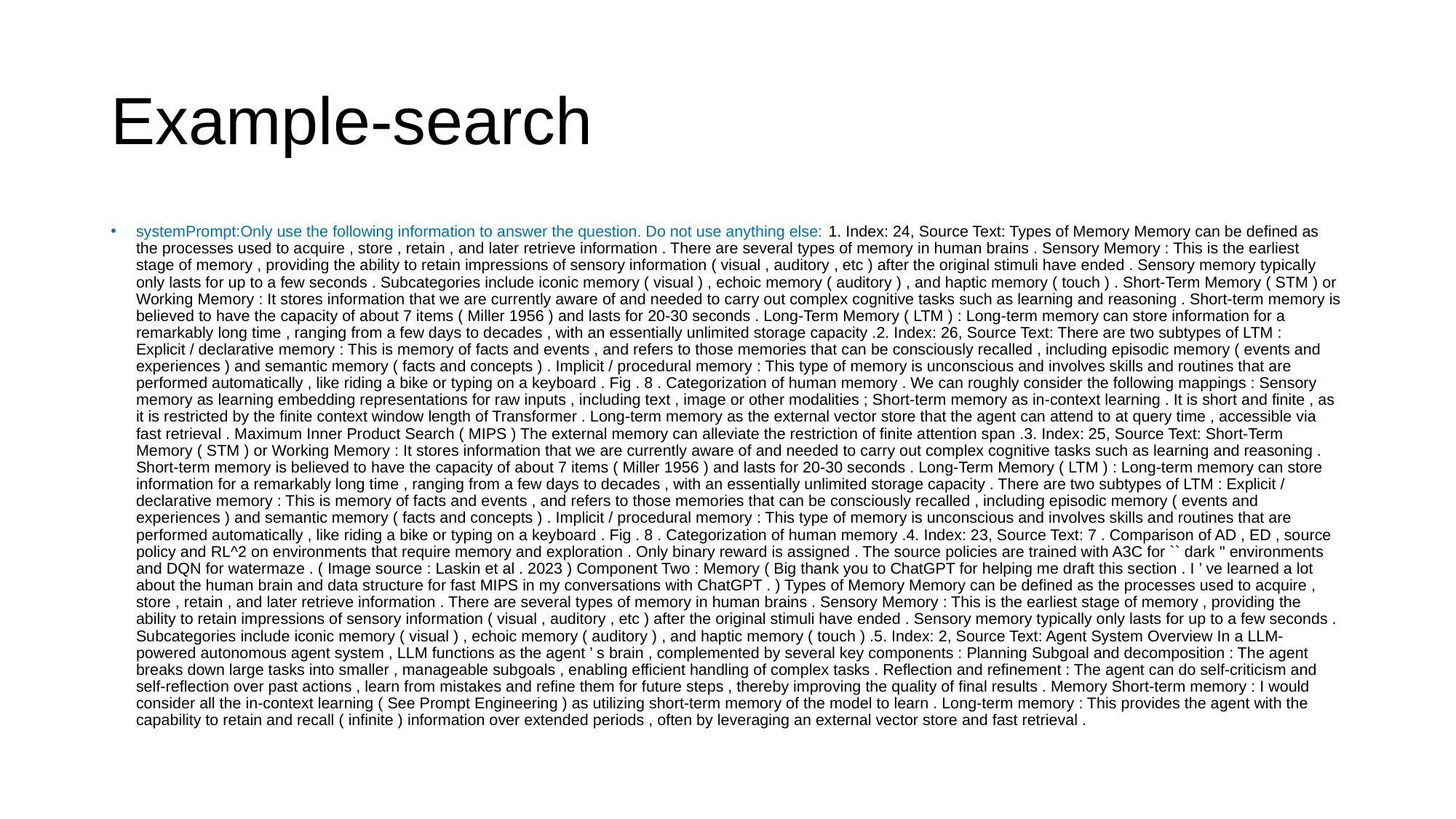

# Example-search
systemPrompt:Only use the following information to answer the question. Do not use anything else: 1. Index: 24, Source Text: Types of Memory Memory can be defined as the processes used to acquire , store , retain , and later retrieve information . There are several types of memory in human brains . Sensory Memory : This is the earliest stage of memory , providing the ability to retain impressions of sensory information ( visual , auditory , etc ) after the original stimuli have ended . Sensory memory typically only lasts for up to a few seconds . Subcategories include iconic memory ( visual ) , echoic memory ( auditory ) , and haptic memory ( touch ) . Short-Term Memory ( STM ) or Working Memory : It stores information that we are currently aware of and needed to carry out complex cognitive tasks such as learning and reasoning . Short-term memory is believed to have the capacity of about 7 items ( Miller 1956 ) and lasts for 20-30 seconds . Long-Term Memory ( LTM ) : Long-term memory can store information for a remarkably long time , ranging from a few days to decades , with an essentially unlimited storage capacity .2. Index: 26, Source Text: There are two subtypes of LTM : Explicit / declarative memory : This is memory of facts and events , and refers to those memories that can be consciously recalled , including episodic memory ( events and experiences ) and semantic memory ( facts and concepts ) . Implicit / procedural memory : This type of memory is unconscious and involves skills and routines that are performed automatically , like riding a bike or typing on a keyboard . Fig . 8 . Categorization of human memory . We can roughly consider the following mappings : Sensory memory as learning embedding representations for raw inputs , including text , image or other modalities ; Short-term memory as in-context learning . It is short and finite , as it is restricted by the finite context window length of Transformer . Long-term memory as the external vector store that the agent can attend to at query time , accessible via fast retrieval . Maximum Inner Product Search ( MIPS ) The external memory can alleviate the restriction of finite attention span .3. Index: 25, Source Text: Short-Term Memory ( STM ) or Working Memory : It stores information that we are currently aware of and needed to carry out complex cognitive tasks such as learning and reasoning . Short-term memory is believed to have the capacity of about 7 items ( Miller 1956 ) and lasts for 20-30 seconds . Long-Term Memory ( LTM ) : Long-term memory can store information for a remarkably long time , ranging from a few days to decades , with an essentially unlimited storage capacity . There are two subtypes of LTM : Explicit / declarative memory : This is memory of facts and events , and refers to those memories that can be consciously recalled , including episodic memory ( events and experiences ) and semantic memory ( facts and concepts ) . Implicit / procedural memory : This type of memory is unconscious and involves skills and routines that are performed automatically , like riding a bike or typing on a keyboard . Fig . 8 . Categorization of human memory .4. Index: 23, Source Text: 7 . Comparison of AD , ED , source policy and RL^2 on environments that require memory and exploration . Only binary reward is assigned . The source policies are trained with A3C for `` dark '' environments and DQN for watermaze . ( Image source : Laskin et al . 2023 ) Component Two : Memory ( Big thank you to ChatGPT for helping me draft this section . I ’ ve learned a lot about the human brain and data structure for fast MIPS in my conversations with ChatGPT . ) Types of Memory Memory can be defined as the processes used to acquire , store , retain , and later retrieve information . There are several types of memory in human brains . Sensory Memory : This is the earliest stage of memory , providing the ability to retain impressions of sensory information ( visual , auditory , etc ) after the original stimuli have ended . Sensory memory typically only lasts for up to a few seconds . Subcategories include iconic memory ( visual ) , echoic memory ( auditory ) , and haptic memory ( touch ) .5. Index: 2, Source Text: Agent System Overview In a LLM-powered autonomous agent system , LLM functions as the agent ’ s brain , complemented by several key components : Planning Subgoal and decomposition : The agent breaks down large tasks into smaller , manageable subgoals , enabling efficient handling of complex tasks . Reflection and refinement : The agent can do self-criticism and self-reflection over past actions , learn from mistakes and refine them for future steps , thereby improving the quality of final results . Memory Short-term memory : I would consider all the in-context learning ( See Prompt Engineering ) as utilizing short-term memory of the model to learn . Long-term memory : This provides the agent with the capability to retain and recall ( infinite ) information over extended periods , often by leveraging an external vector store and fast retrieval .